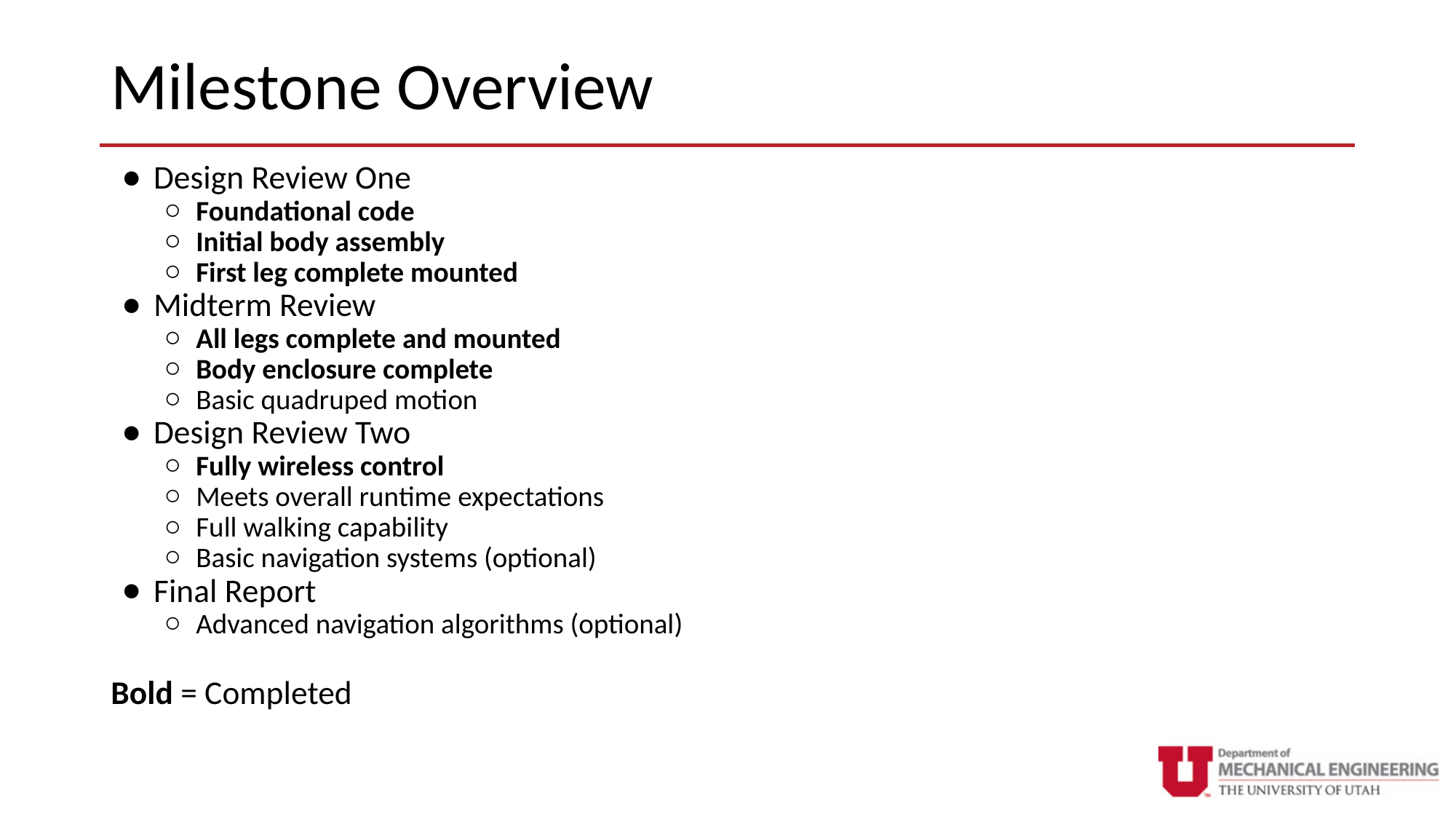

# Milestone Overview
Design Review One
Foundational code
Initial body assembly
First leg complete mounted
Midterm Review
All legs complete and mounted
Body enclosure complete
Basic quadruped motion
Design Review Two
Fully wireless control
Meets overall runtime expectations
Full walking capability
Basic navigation systems (optional)
Final Report
Advanced navigation algorithms (optional)

Bold = Completed